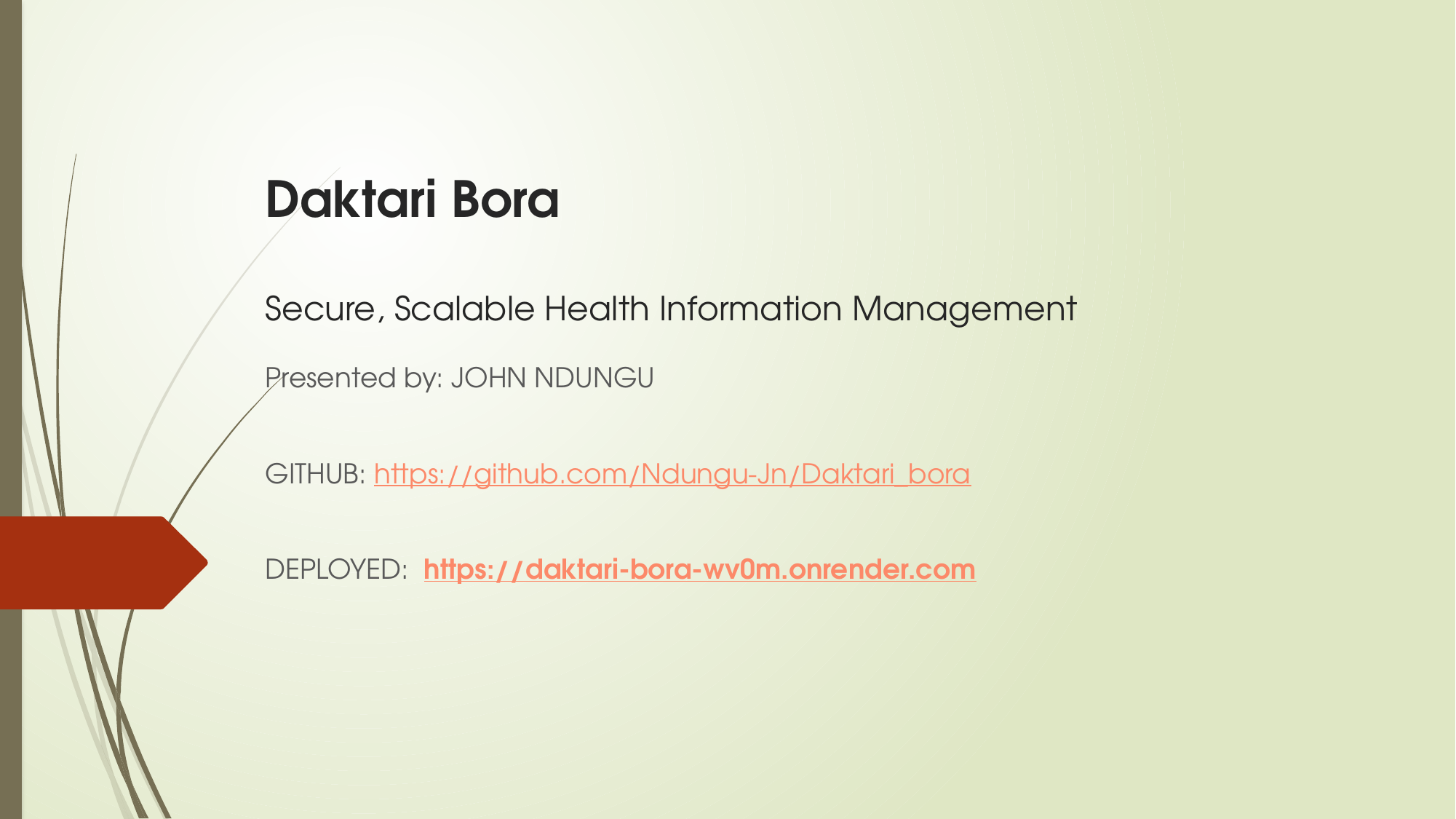

# Daktari Bora Secure, Scalable Health Information Management
Presented by: JOHN NDUNGU

GITHUB: https://github.com/Ndungu-Jn/Daktari_bora

DEPLOYED:  https://daktari-bora-wv0m.onrender.com